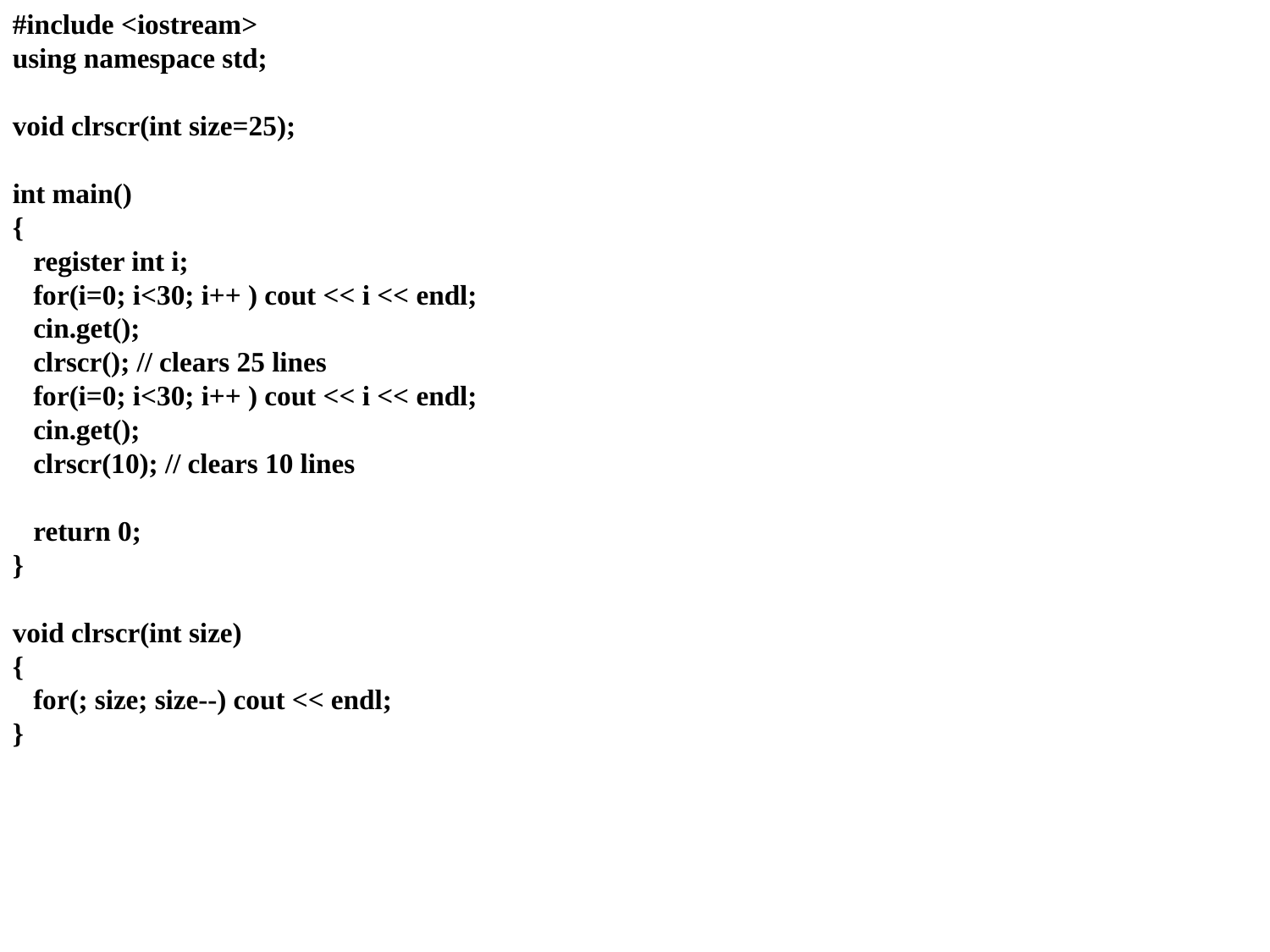

#include <iostream>
using namespace std;

void clrscr(int size=25);

int main()
{
   register int i;
   for(i=0; i<30; i++ ) cout << i << endl;
   cin.get();
   clrscr(); // clears 25 lines
   for(i=0; i<30; i++ ) cout << i << endl;
   cin.get();
   clrscr(10); // clears 10 lines

   return 0;
}

void clrscr(int size)
{
   for(; size; size--) cout << endl;
}